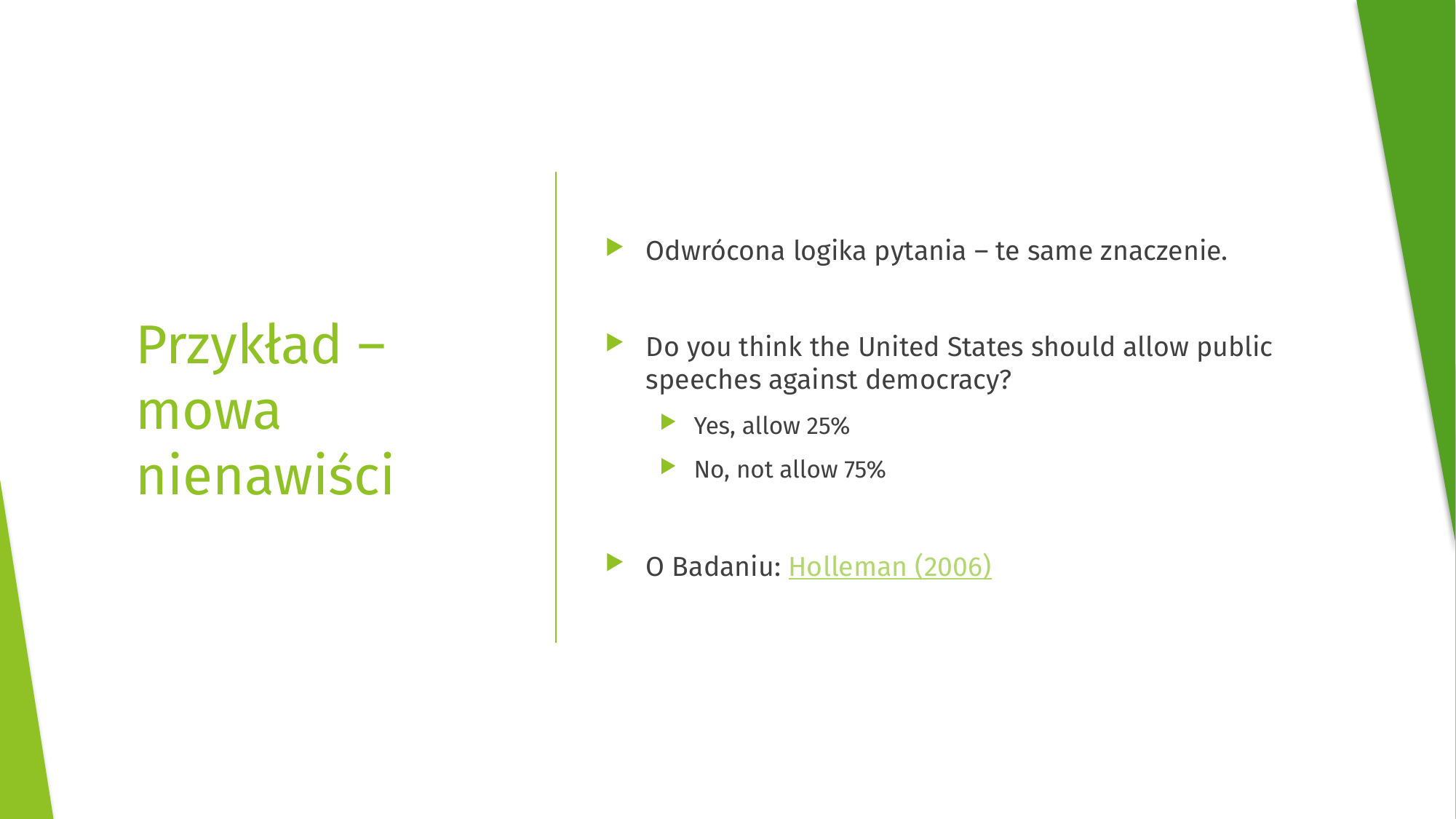

Odwrócona logika pytania – te same znaczenie.

Do you think the United States should allow public speeches against democracy?
Yes, allow 25%
No, not allow 75%

O Badaniu: Holleman (2006)
# Przykład – mowa nienawiści